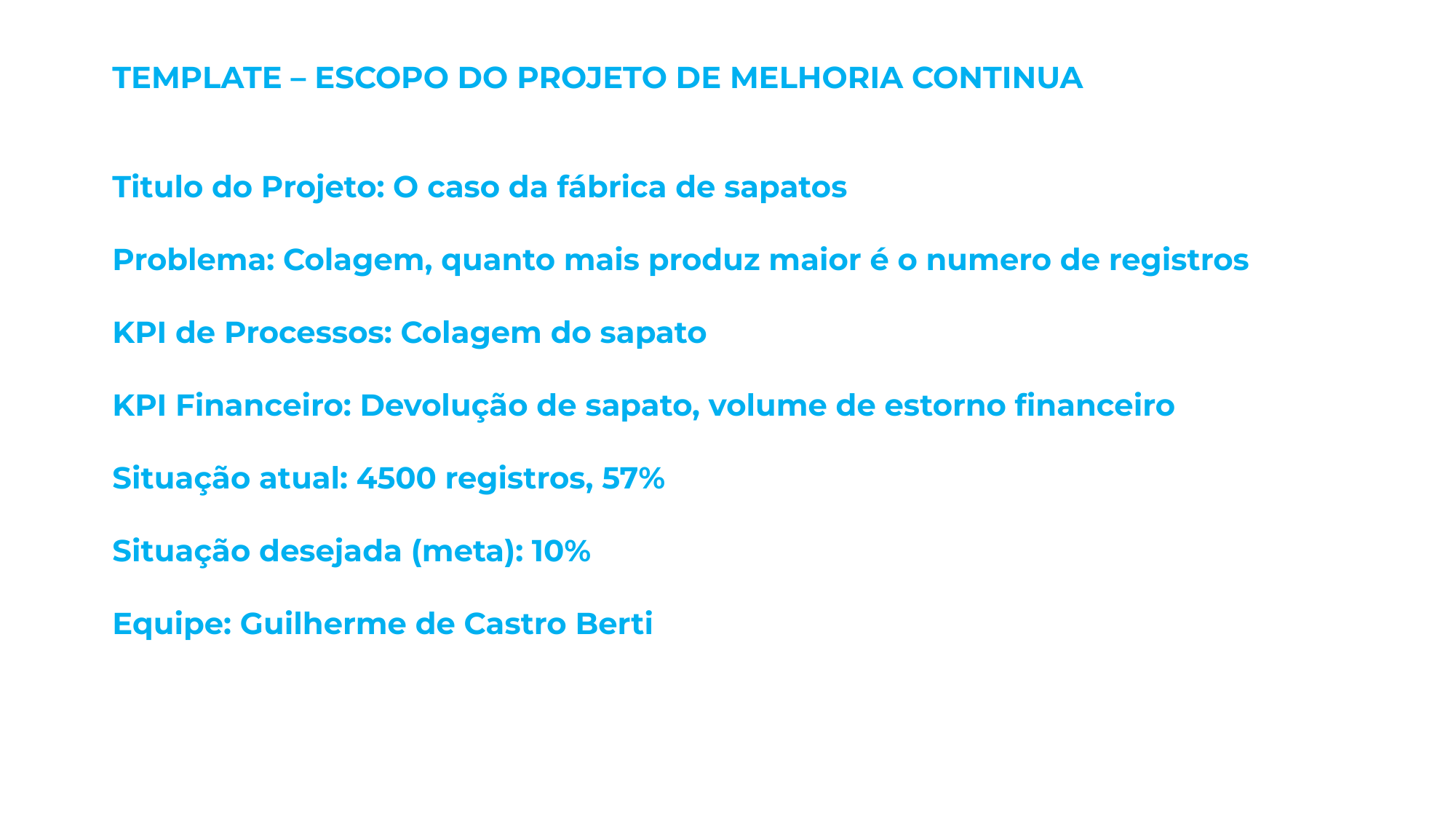

TEMPLATE – ESCOPO DO PROJETO DE MELHORIA CONTINUA

Titulo do Projeto: O caso da fábrica de sapatos

Problema: Colagem, quanto mais produz maior é o numero de registros

KPI de Processos: Colagem do sapato

KPI Financeiro: Devolução de sapato, volume de estorno financeiro

Situação atual: 4500 registros, 57%

Situação desejada (meta): 10%

Equipe: Guilherme de Castro Berti